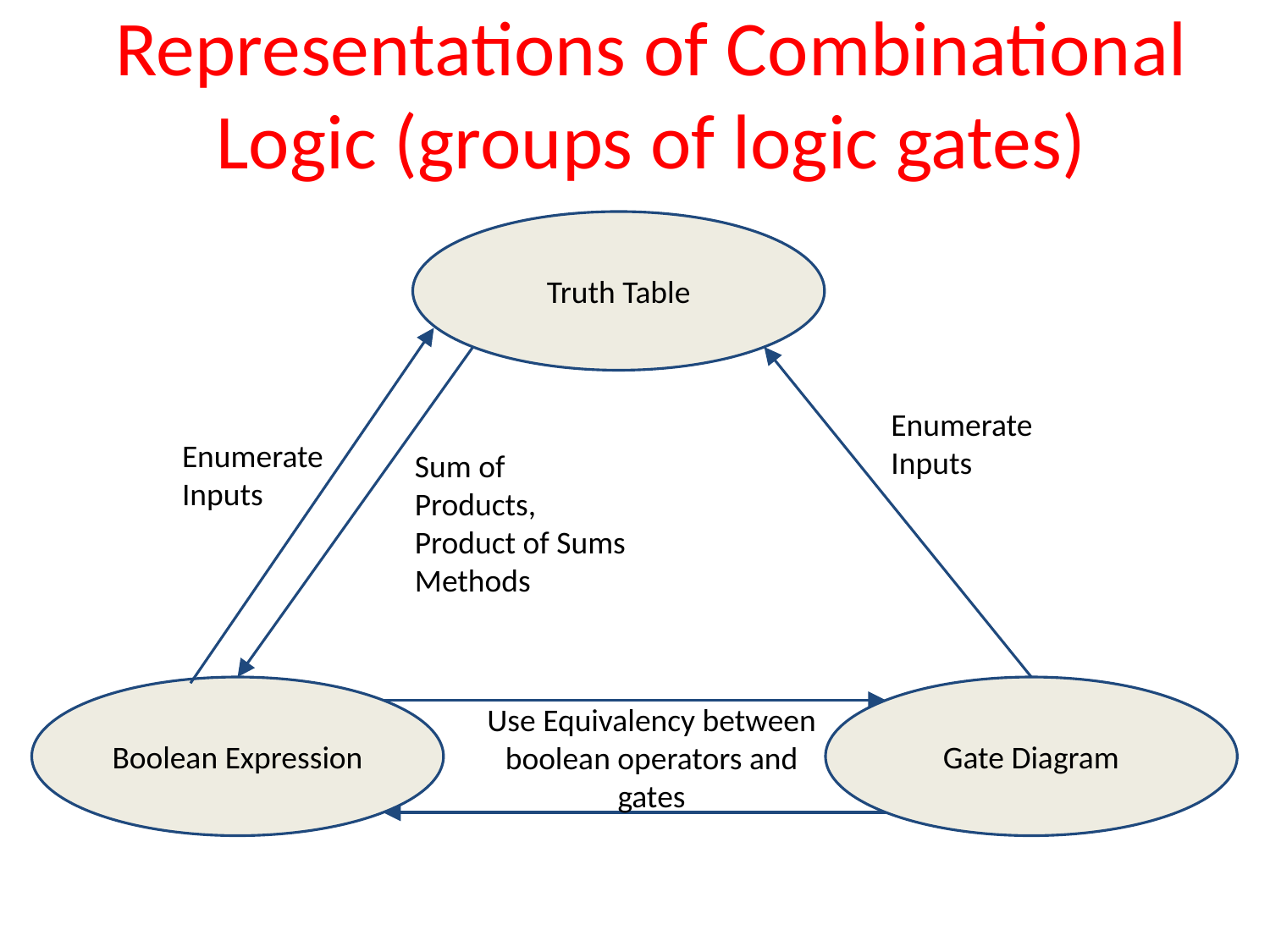

# Representations of Combinational Logic (groups of logic gates)
Truth Table
Enumerate Inputs
Enumerate Inputs
Sum of Products,
Product of Sums Methods
Boolean Expression
Gate Diagram
Use Equivalency between boolean operators and gates